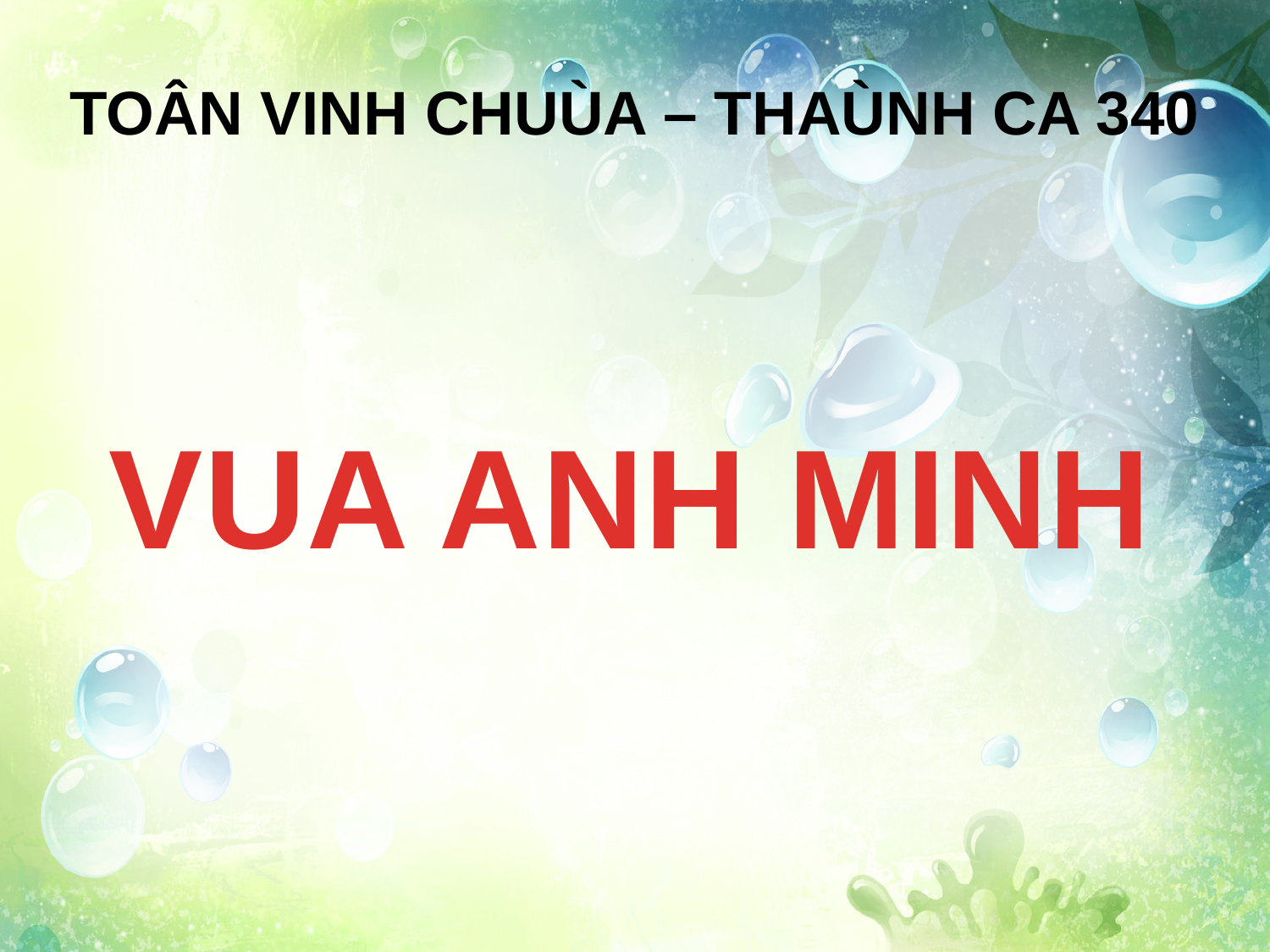

TOÂN VINH CHUÙA – THAÙNH CA 340
VUA ANH MINH